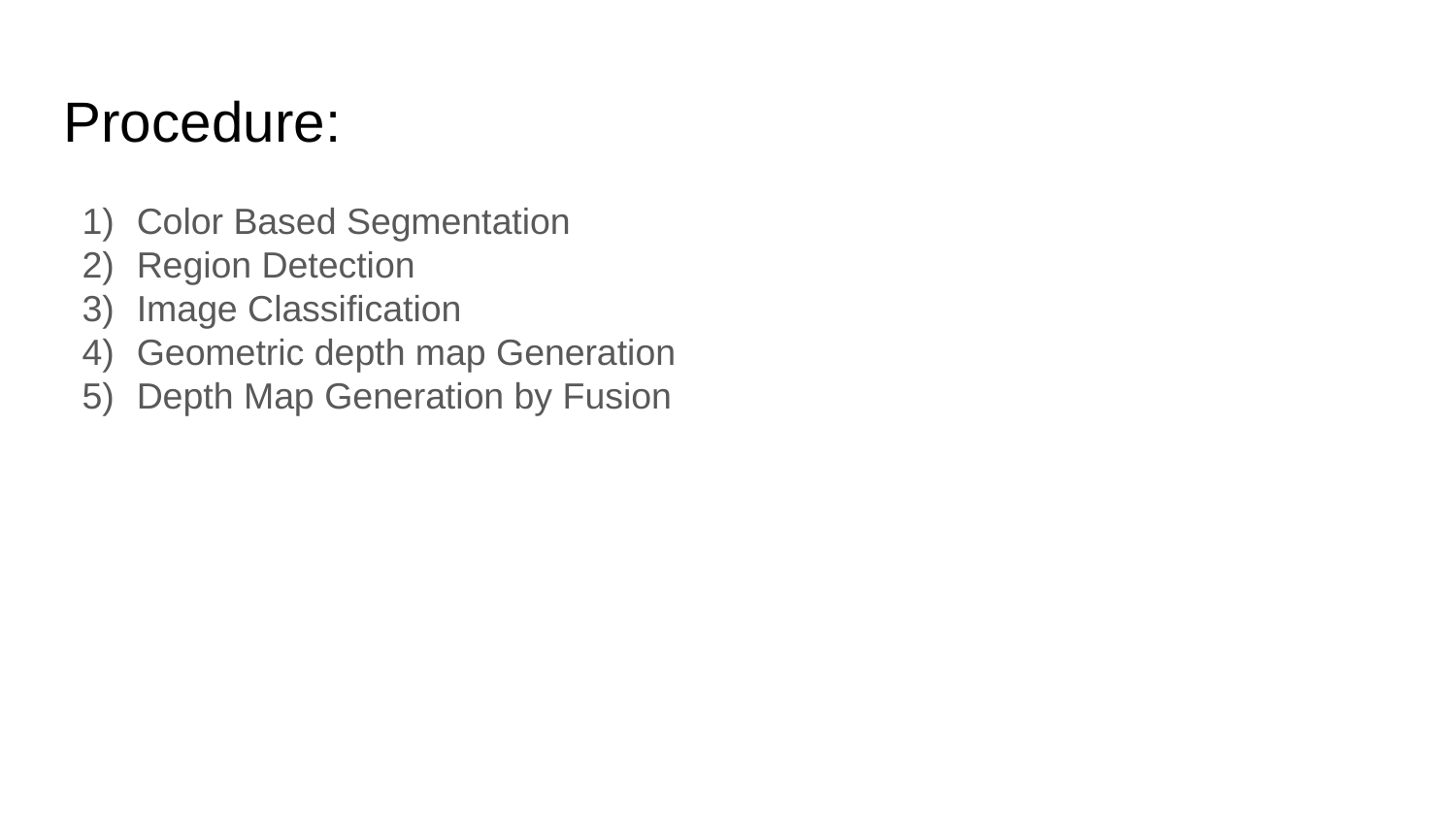

Procedure:
Color Based Segmentation
Region Detection
Image Classification
Geometric depth map Generation
Depth Map Generation by Fusion